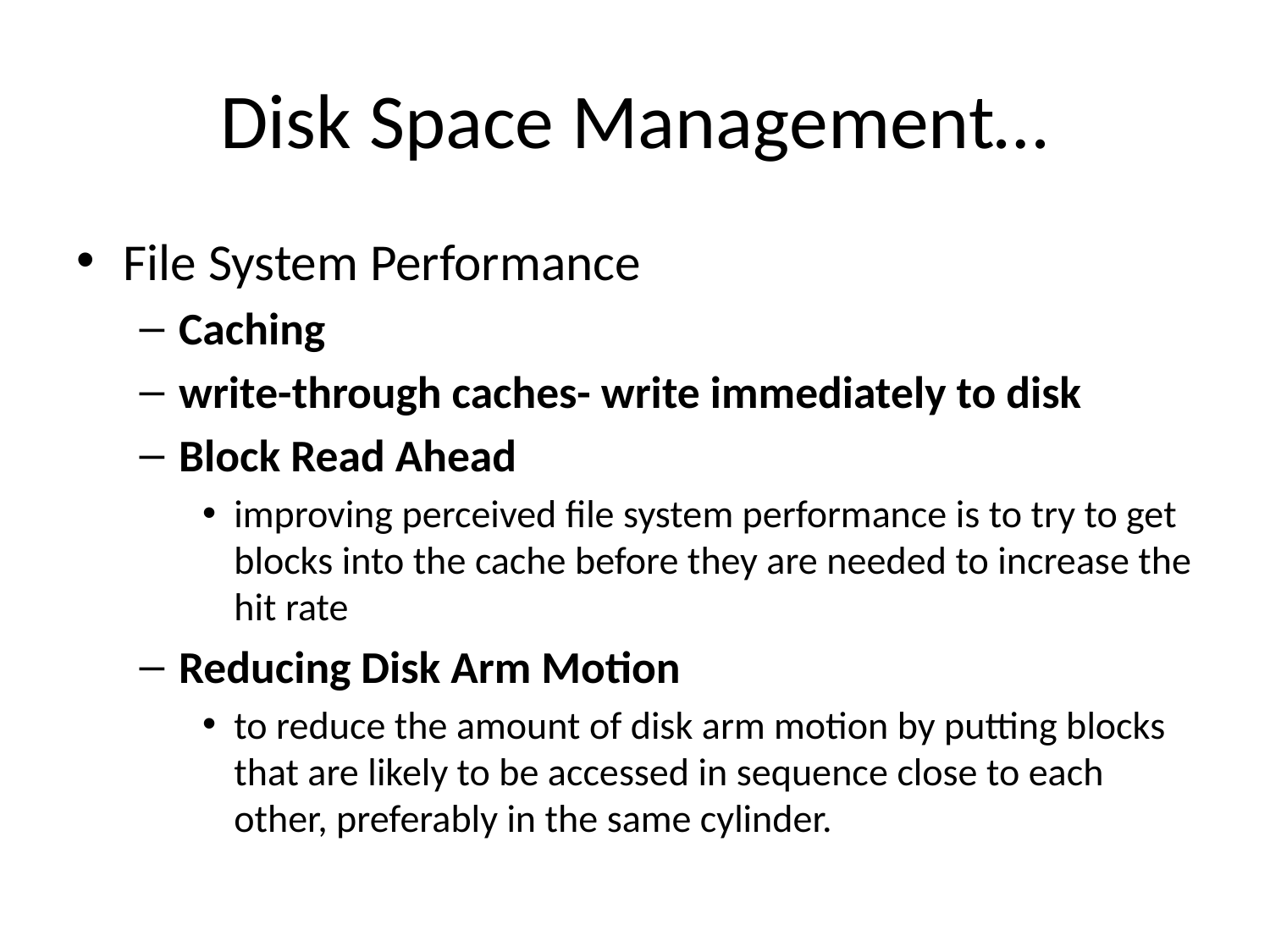

# Disk Space Management…
File System Performance
Caching
write-through caches- write immediately to disk
Block Read Ahead
improving perceived file system performance is to try to get blocks into the cache before they are needed to increase the hit rate
Reducing Disk Arm Motion
to reduce the amount of disk arm motion by putting blocks that are likely to be accessed in sequence close to each other, preferably in the same cylinder.